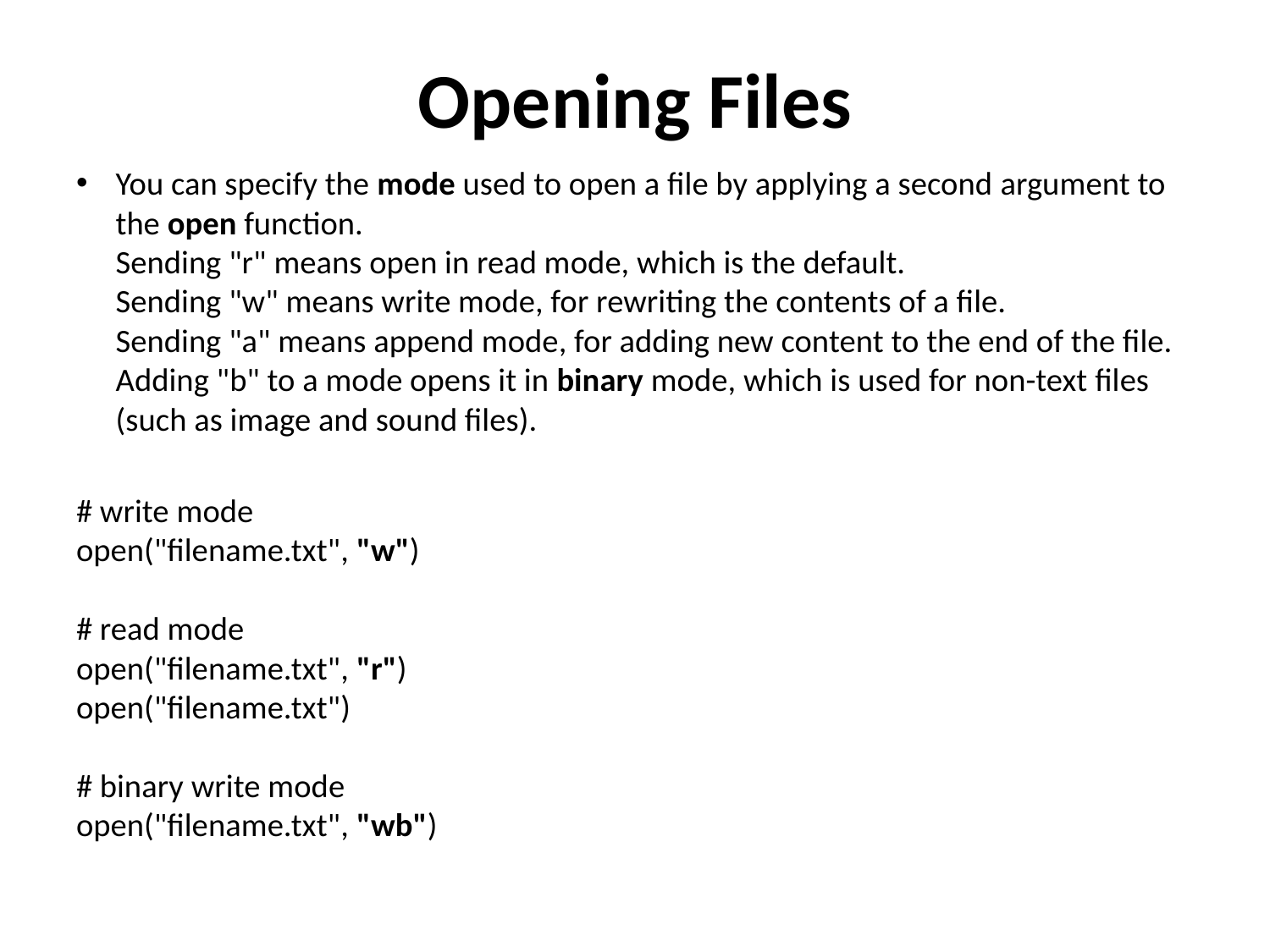

# Opening Files
You can specify the mode used to open a file by applying a second argument to the open function.
Sending "r" means open in read mode, which is the default. 
Sending "w" means write mode, for rewriting the contents of a file.
Sending "a" means append mode, for adding new content to the end of the file. Adding "b" to a mode opens it in binary mode, which is used for non-text files (such as image and sound files).

# write mode open("filename.txt", "w") # read mode open("filename.txt", "r") open("filename.txt") # binary write mode open("filename.txt", "wb")